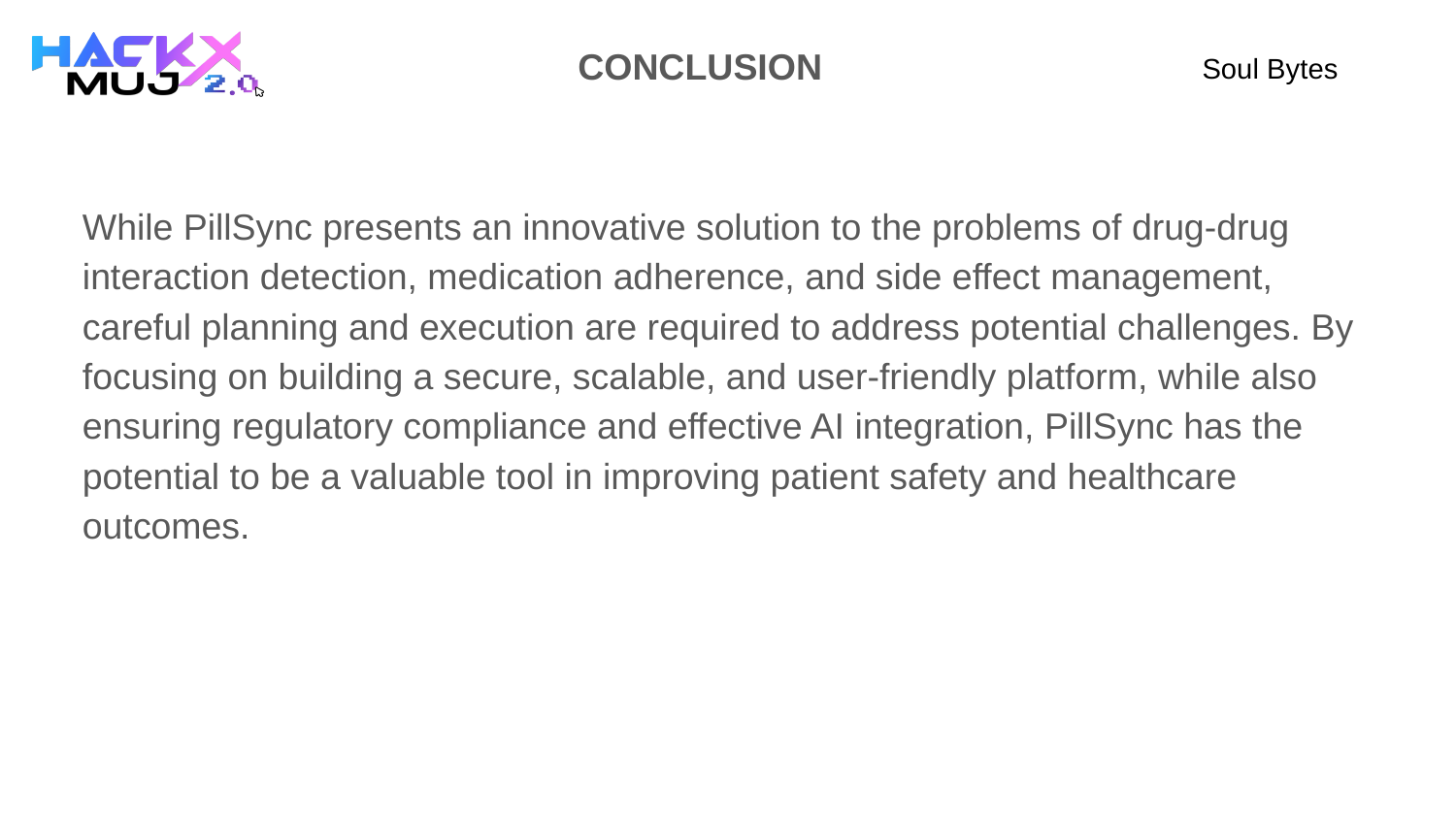

CONCLUSION

# Soul Bytes
While PillSync presents an innovative solution to the problems of drug-drug interaction detection, medication adherence, and side effect management, careful planning and execution are required to address potential challenges. By focusing on building a secure, scalable, and user-friendly platform, while also ensuring regulatory compliance and effective AI integration, PillSync has the potential to be a valuable tool in improving patient safety and healthcare outcomes.